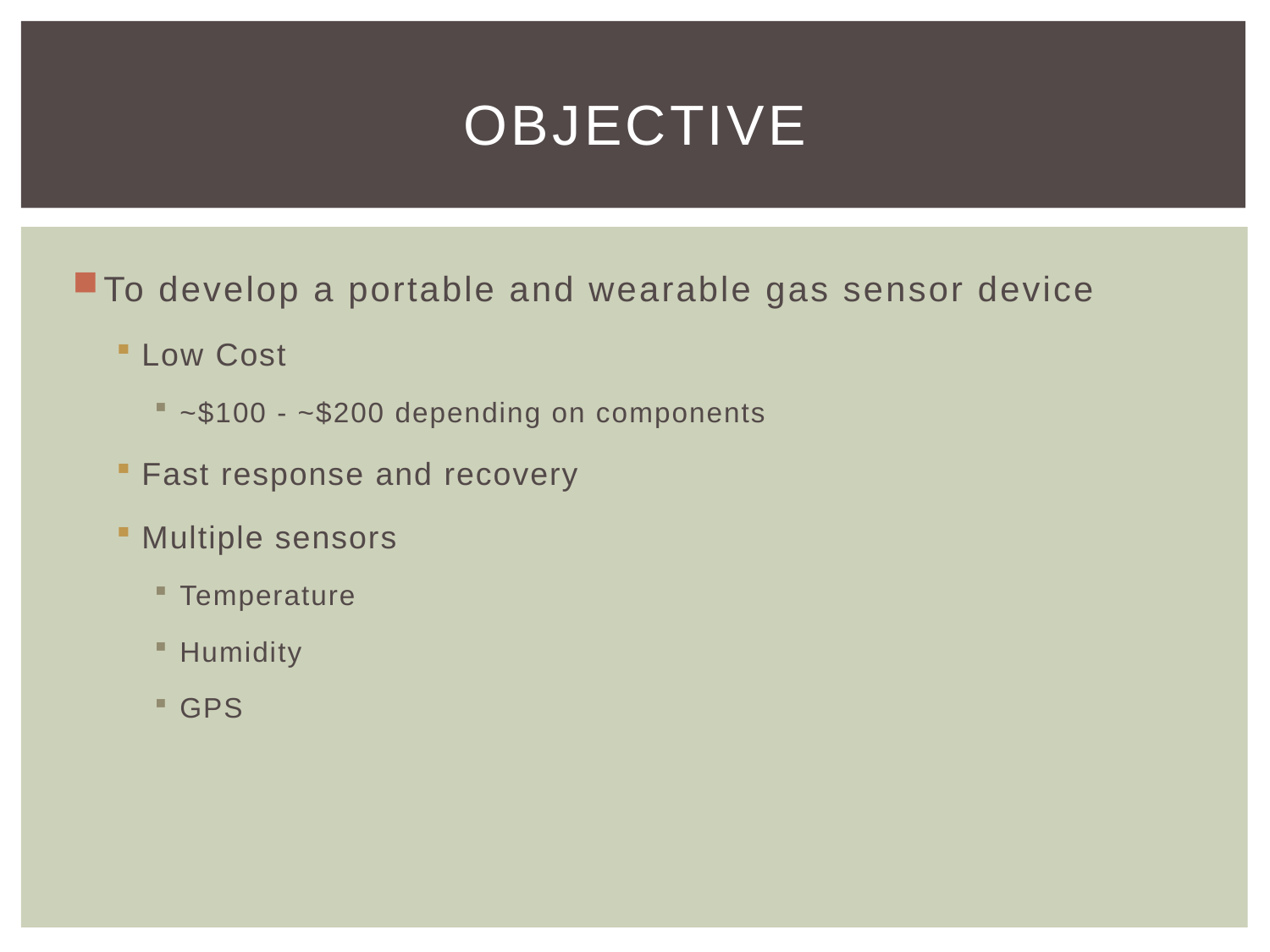

# OBJECTIVE
To develop a portable and wearable gas sensor device
Low Cost
~$100 - ~$200 depending on components
Fast response and recovery
Multiple sensors
Temperature
Humidity
GPS